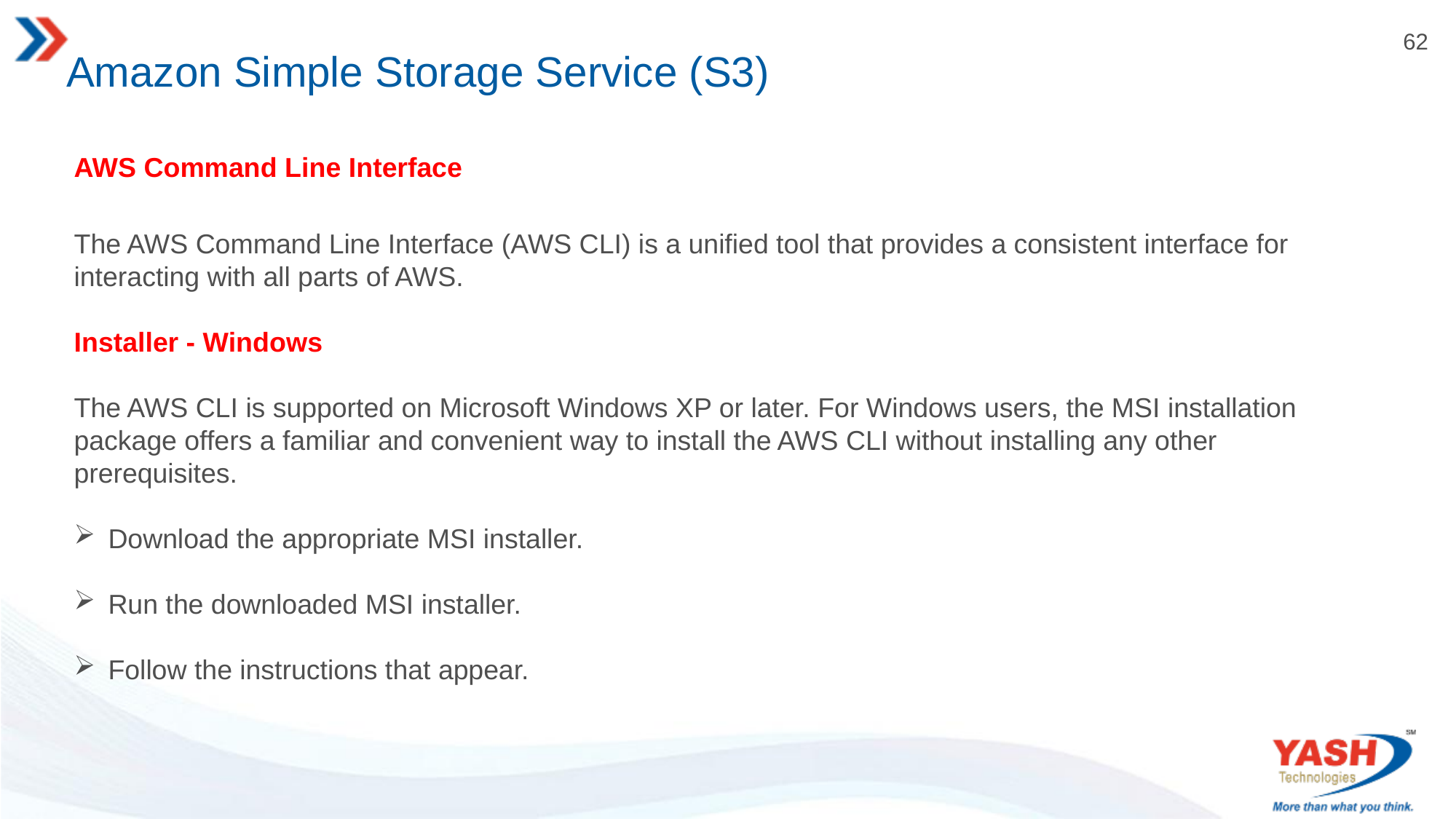

# Amazon Simple Storage Service (S3)
AWS Command Line Interface

The AWS Command Line Interface (AWS CLI) is a unified tool that provides a consistent interface for interacting with all parts of AWS.

Installer - Windows

The AWS CLI is supported on Microsoft Windows XP or later. For Windows users, the MSI installation package offers a familiar and convenient way to install the AWS CLI without installing any other prerequisites.
Download the appropriate MSI installer.
Run the downloaded MSI installer.
Follow the instructions that appear.